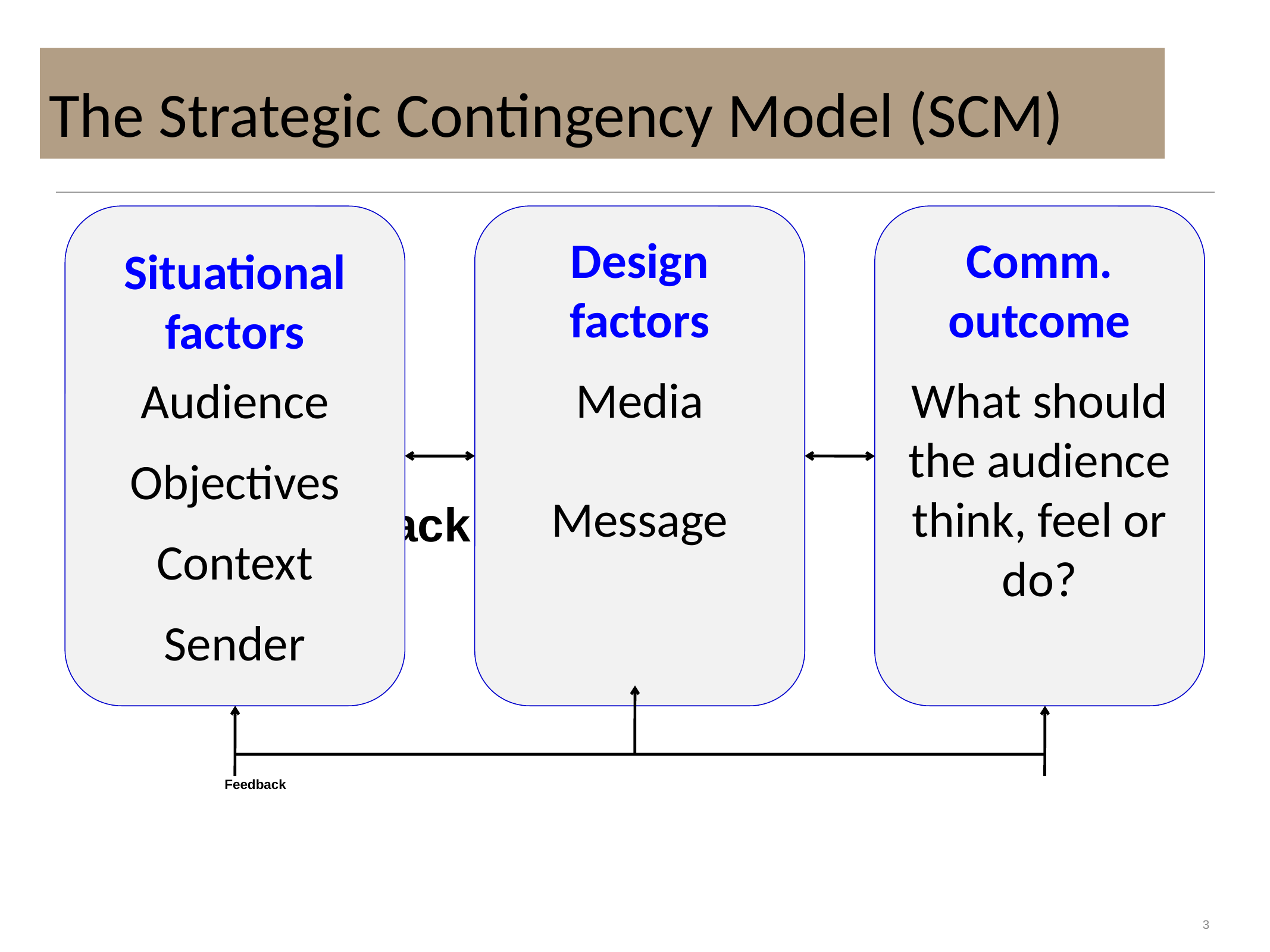

# The Strategic Contingency Model (SCM)

						Feedback

					Feedback

Situational factors
Audience
Objectives
Context
Sender

Design factors

Media

Message

Comm. outcome

What should the audience think, feel or do?

Situational factors

3